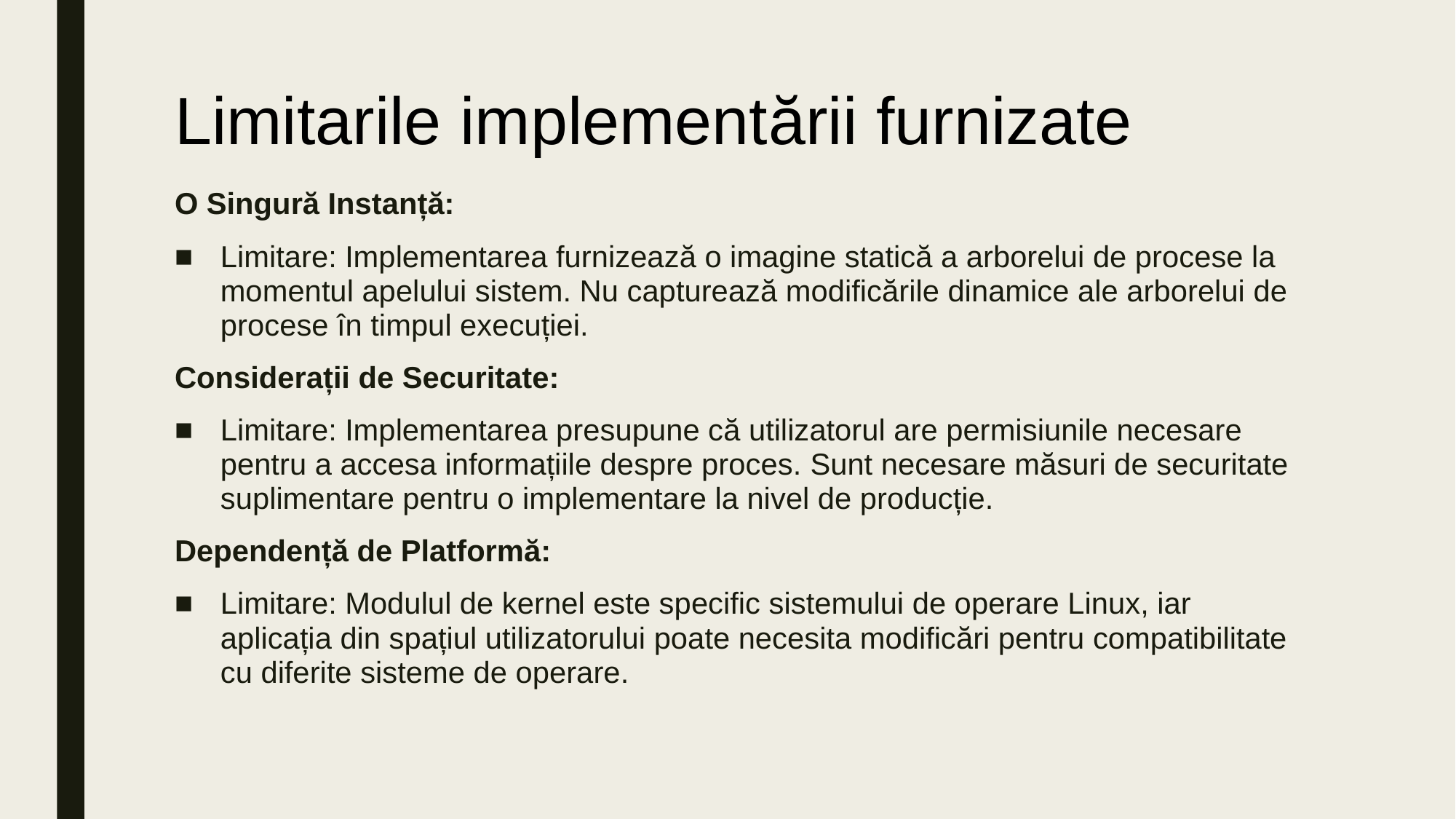

# Limitarile implementării furnizate
O Singură Instanță:
Limitare: Implementarea furnizează o imagine statică a arborelui de procese la momentul apelului sistem. Nu capturează modificările dinamice ale arborelui de procese în timpul execuției.
Considerații de Securitate:
Limitare: Implementarea presupune că utilizatorul are permisiunile necesare pentru a accesa informațiile despre proces. Sunt necesare măsuri de securitate suplimentare pentru o implementare la nivel de producție.
Dependență de Platformă:
Limitare: Modulul de kernel este specific sistemului de operare Linux, iar aplicația din spațiul utilizatorului poate necesita modificări pentru compatibilitate cu diferite sisteme de operare.